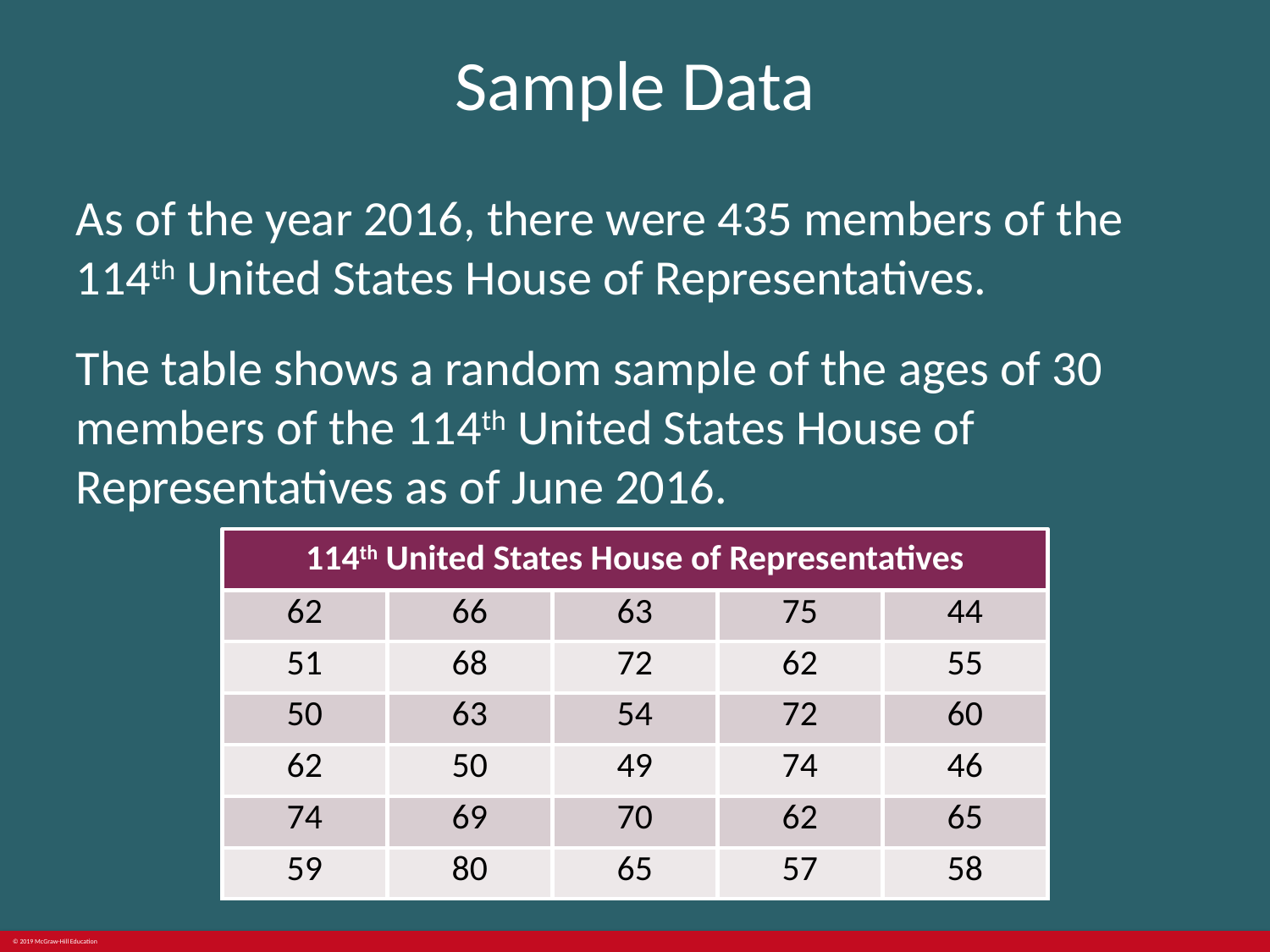

# Sample Data
As of the year 2016, there were 435 members of the 114th United States House of Representatives.
The table shows a random sample of the ages of 30 members of the 114th United States House of Representatives as of June 2016.
114th United States House of Representatives
| 62 | 66 | 63 | 75 | 44 |
| --- | --- | --- | --- | --- |
| 51 | 68 | 72 | 62 | 55 |
| 50 | 63 | 54 | 72 | 60 |
| 62 | 50 | 49 | 74 | 46 |
| 74 | 69 | 70 | 62 | 65 |
| 59 | 80 | 65 | 57 | 58 |